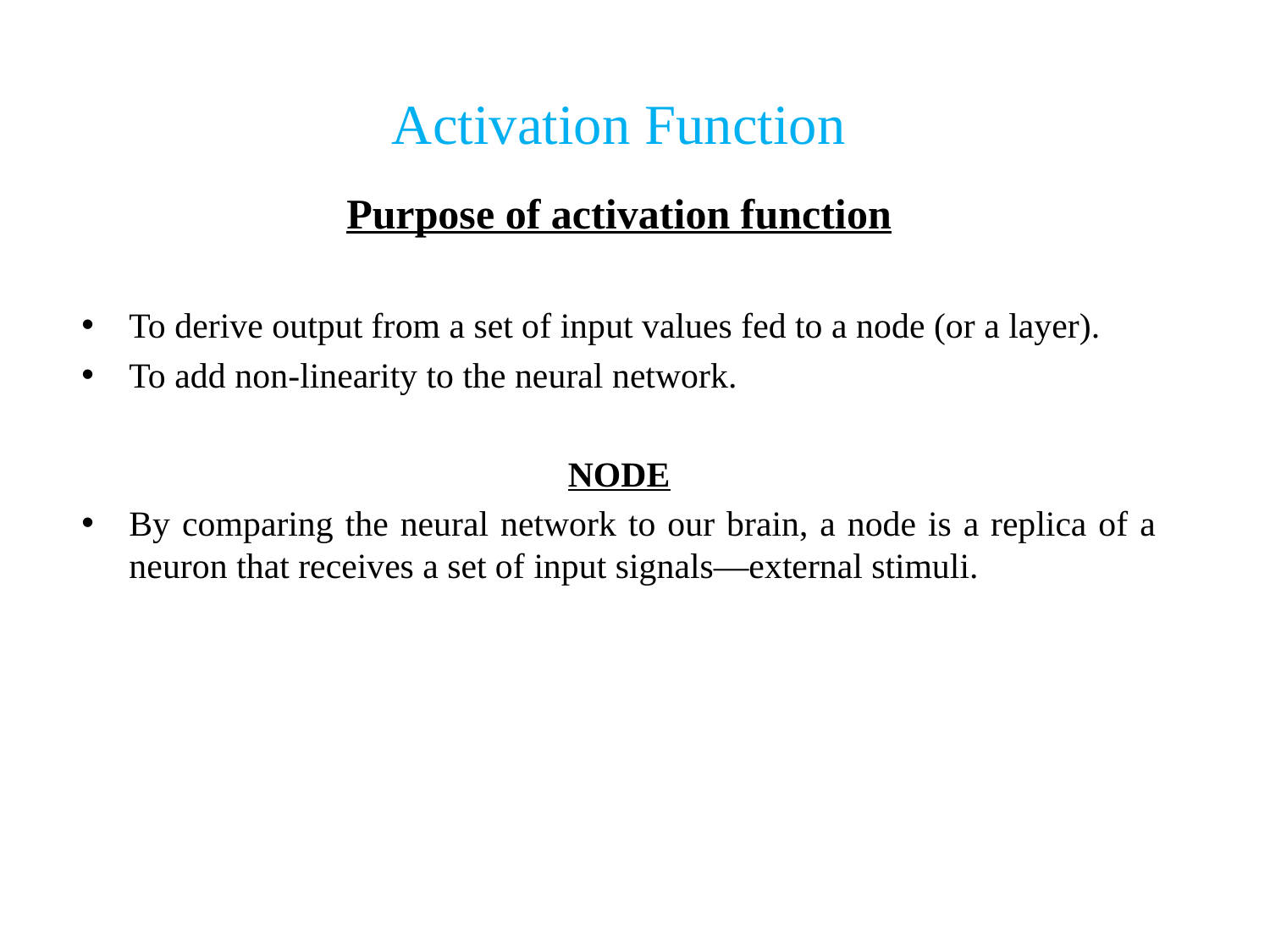

# Activation Function
Purpose of activation function

To derive output from a set of input values fed to a node (or a layer).
To add non-linearity to the neural network.

NODE
By comparing the neural network to our brain, a node is a replica of a neuron that receives a set of input signals—external stimuli.